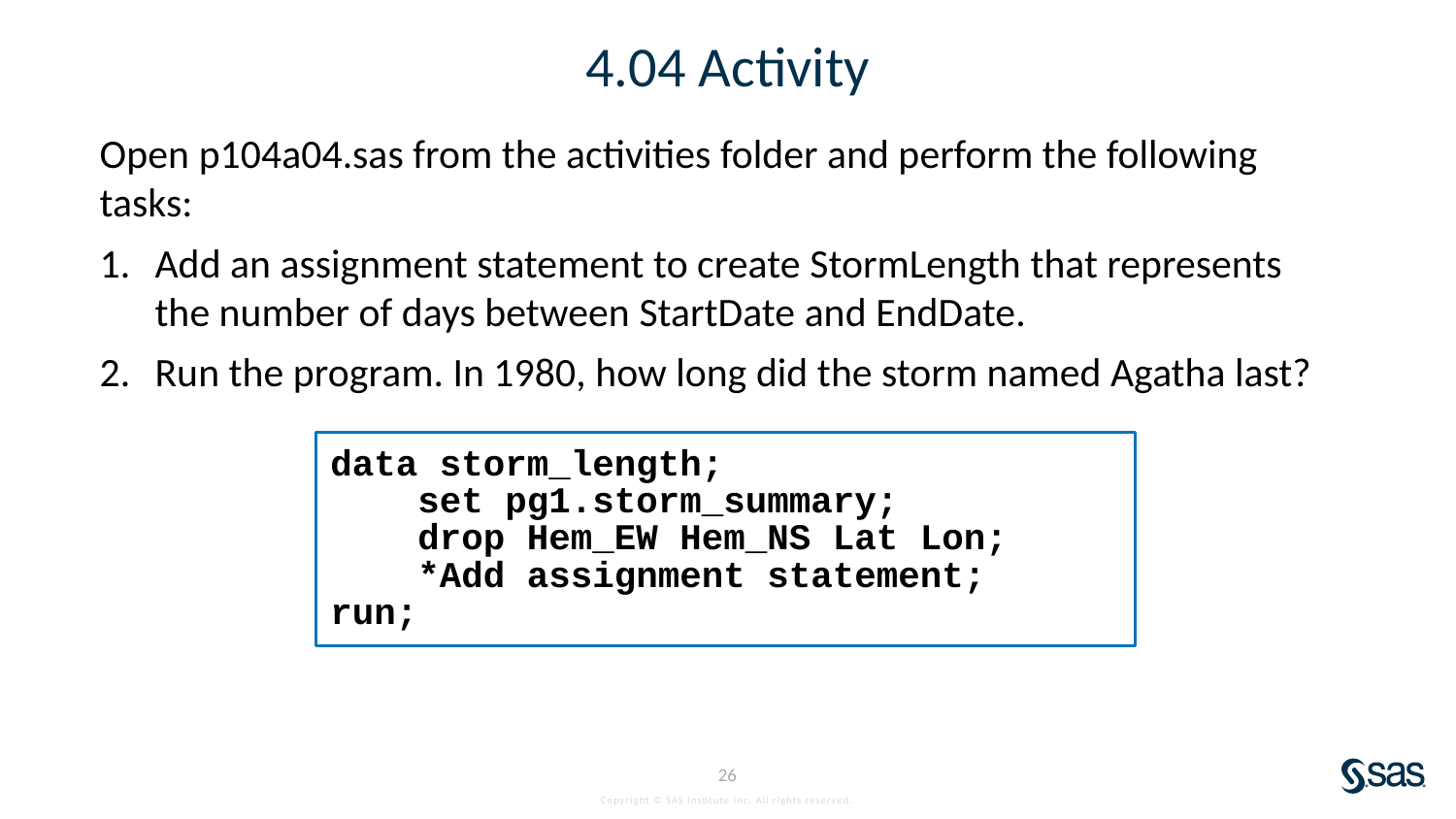

# 4.04 Activity
Open p104a04.sas from the activities folder and perform the following tasks:
Add an assignment statement to create StormLength that represents
the number of days between StartDate and EndDate.
Run the program. In 1980, how long did the storm named Agatha last?
data storm_length;
    set pg1.storm_summary;
    drop Hem_EW Hem_NS Lat Lon;
    *Add assignment statement;
run;